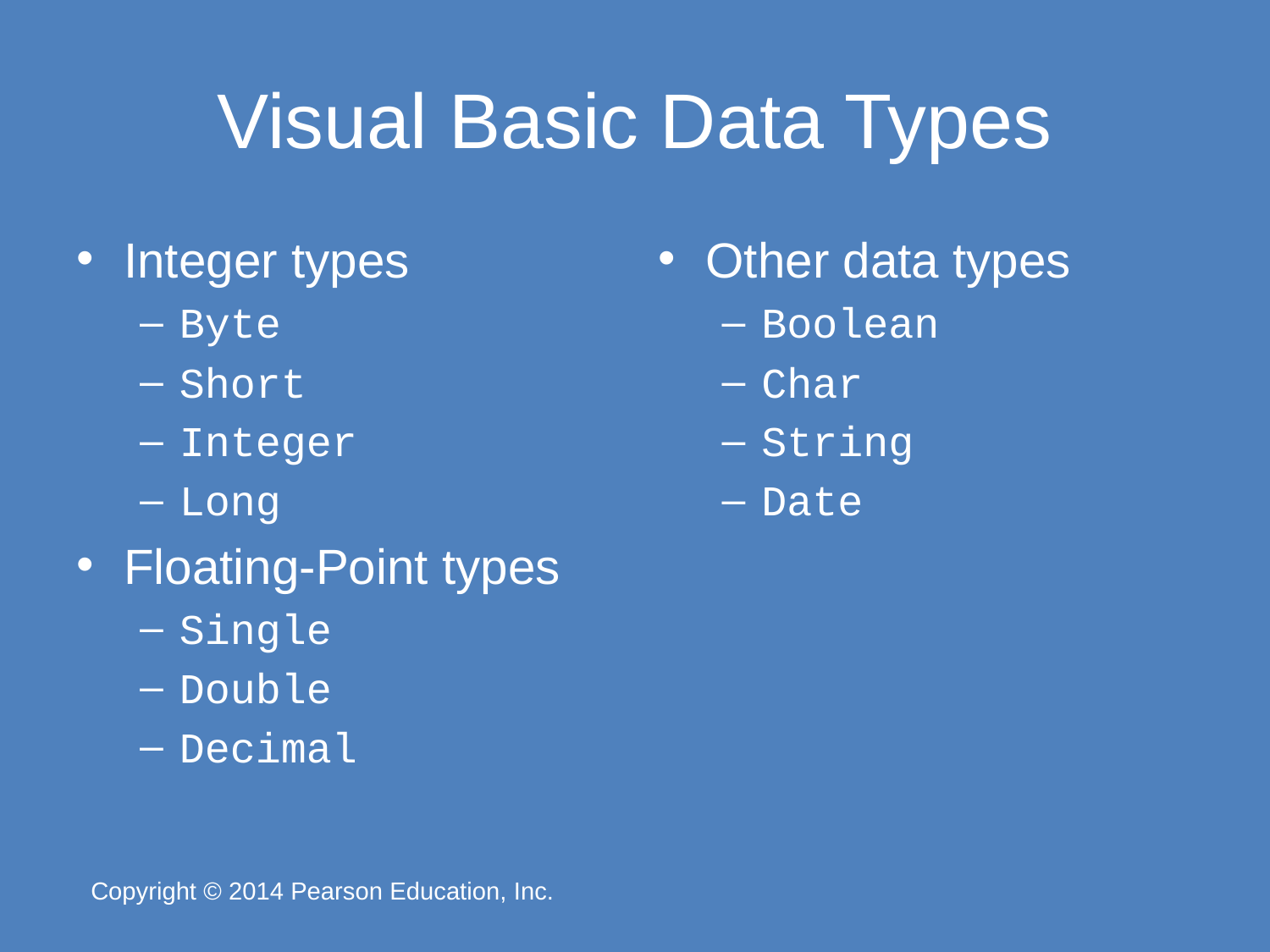

# Visual Basic Data Types
Integer types
Byte
Short
Integer
Long
Floating-Point types
Single
Double
Decimal

Other data types
Boolean
Char
String
Date